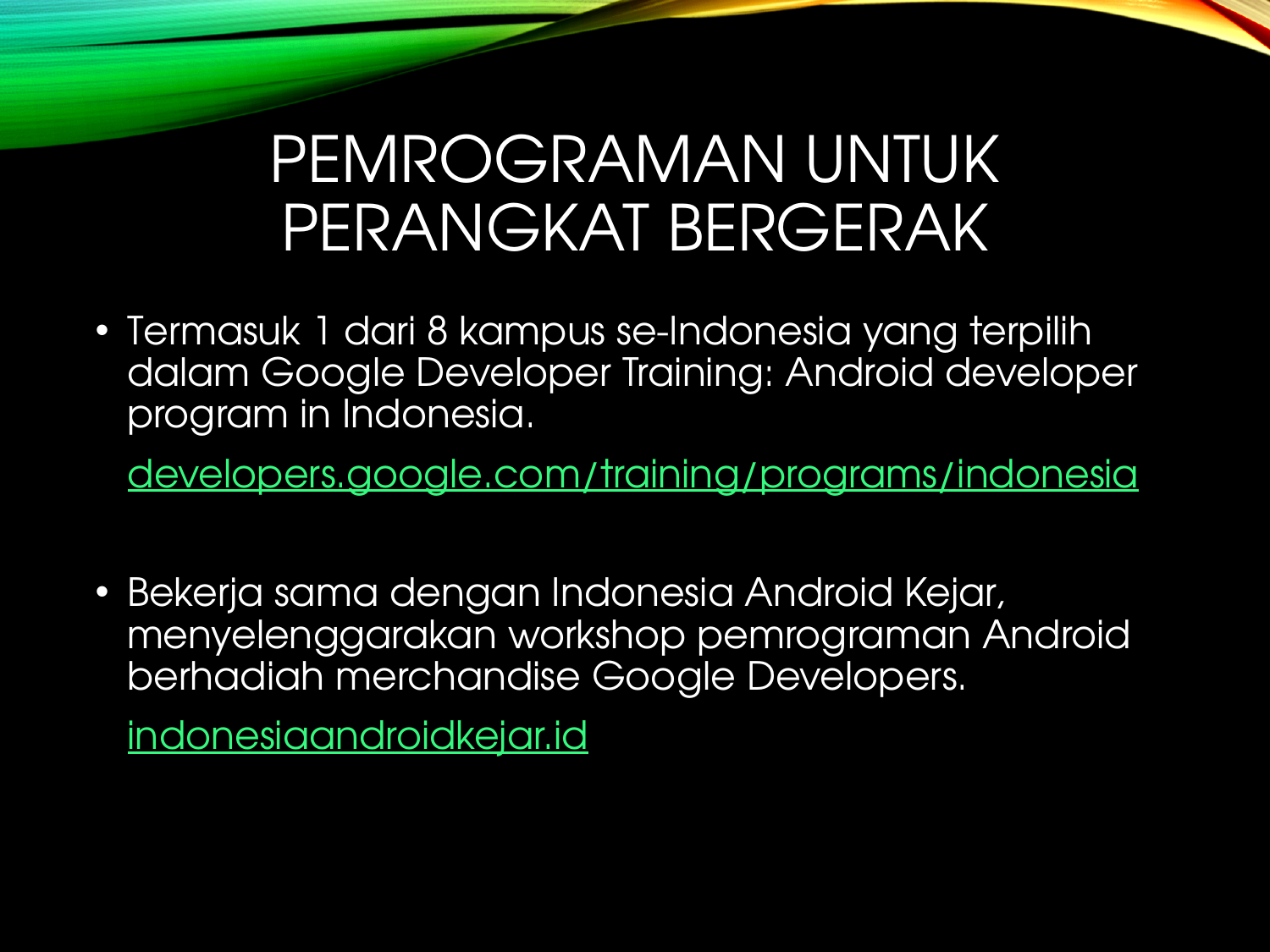

# Pemrograman untuk perangkat bergerak
Termasuk 1 dari 8 kampus se-Indonesia yang terpilih dalam Google Developer Training: Android developer program in Indonesia.
   developers.google.com/training/programs/indonesia

Bekerja sama dengan Indonesia Android Kejar, menyelenggarakan workshop pemrograman Android berhadiah merchandise Google Developers.
   indonesiaandroidkejar.id